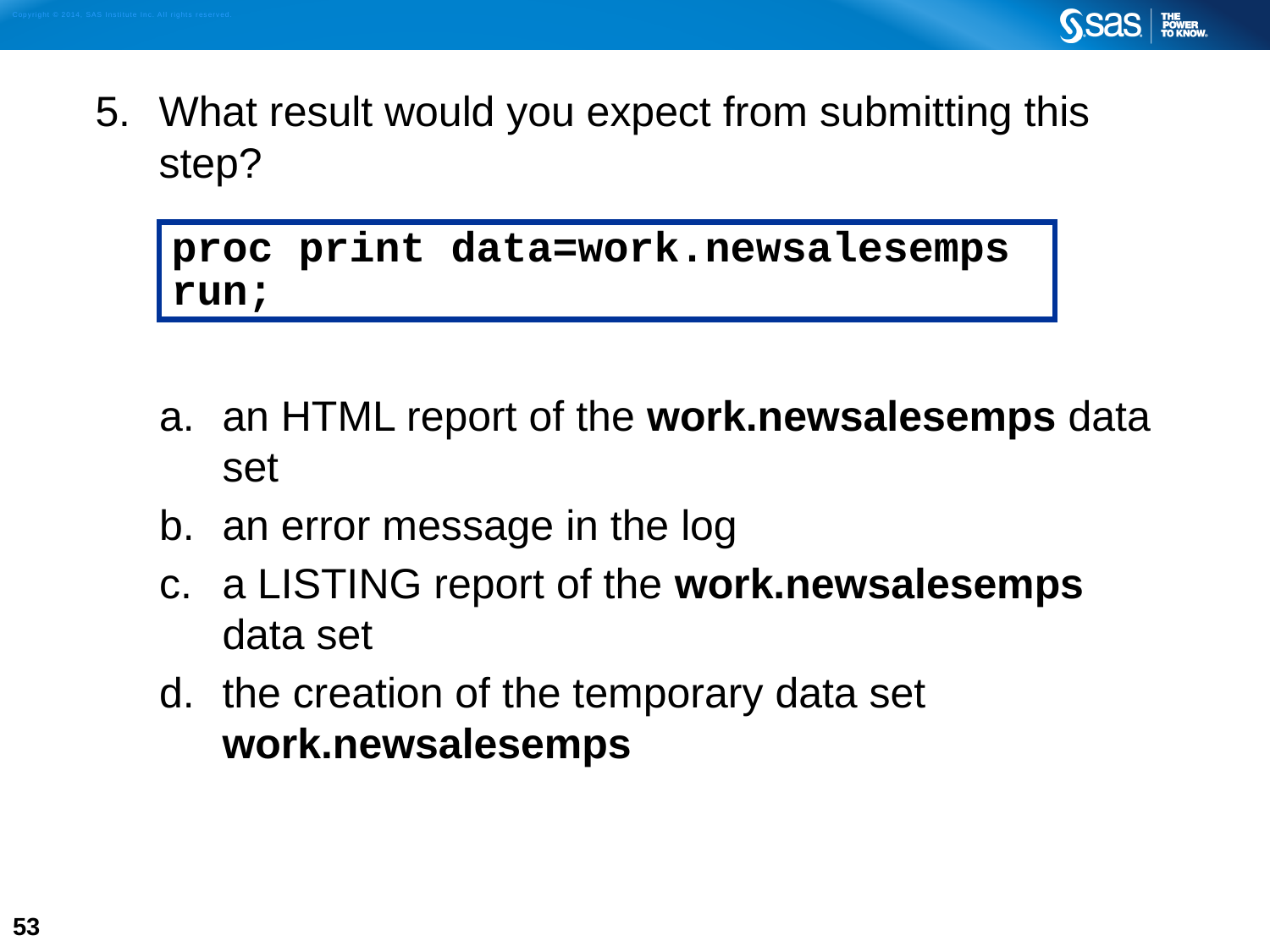

What result would you expect from submitting this step?

an HTML report of the work.newsalesemps data set
an error message in the log
a LISTING report of the work.newsalesemps
data set
the creation of the temporary data set work.newsalesemps
proc print data=work.newsalesemps
run;